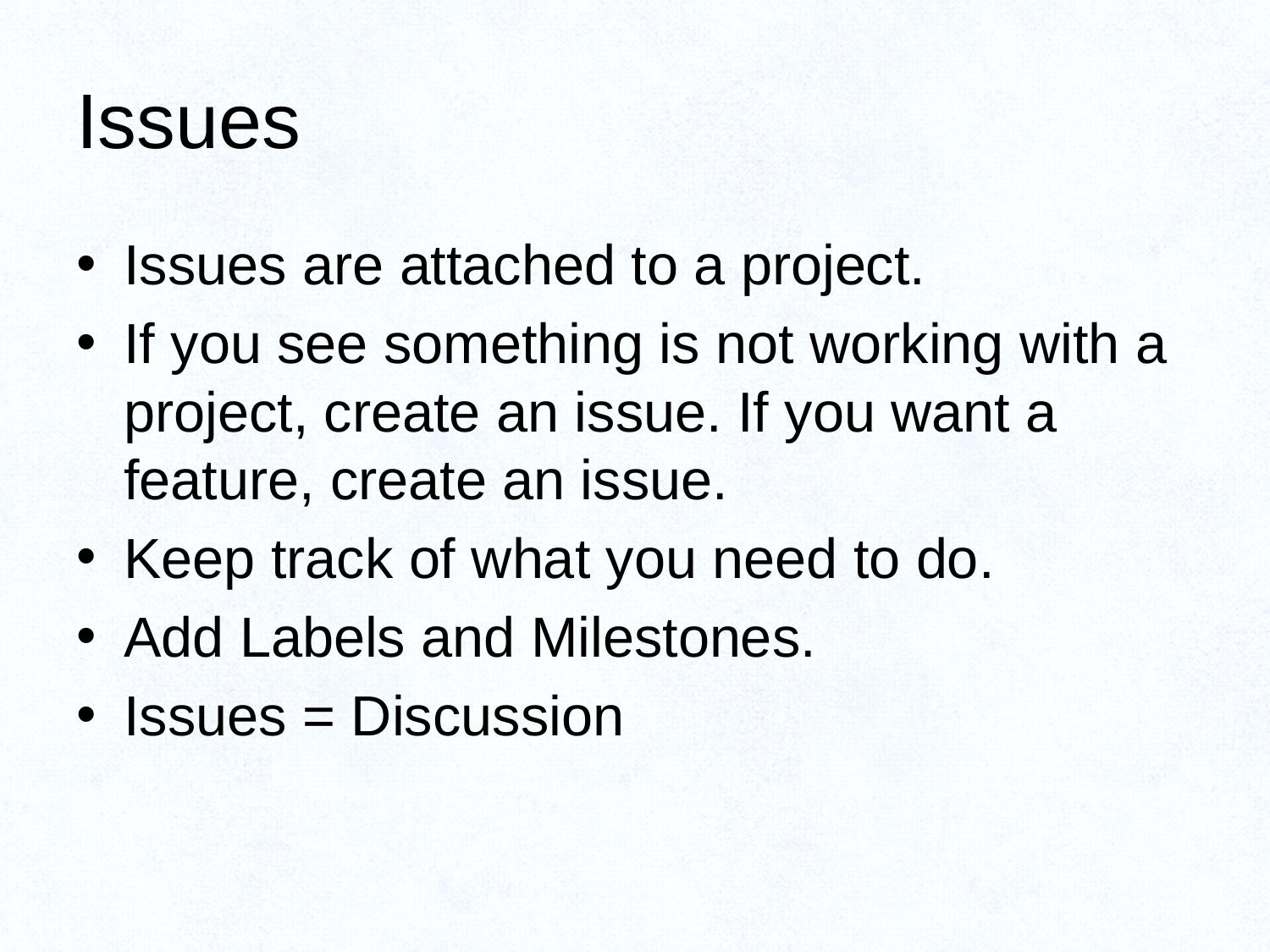

# Issues
Issues are attached to a project.
If you see something is not working with a project, create an issue. If you want a feature, create an issue.
Keep track of what you need to do.
Add Labels and Milestones.
Issues = Discussion